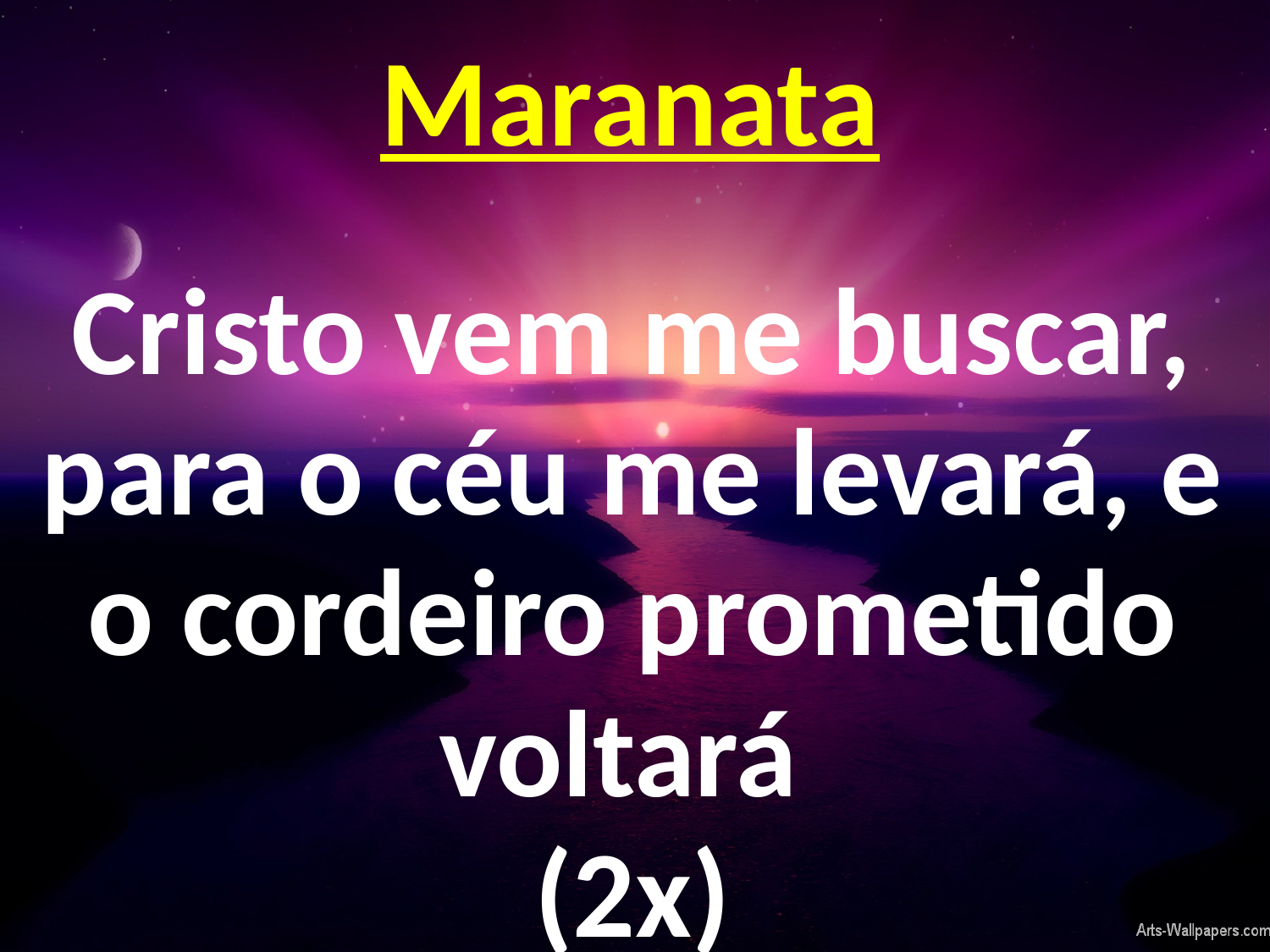

Maranata
Cristo vem me buscar, para o céu me levará, e o cordeiro prometido voltará
(2x)